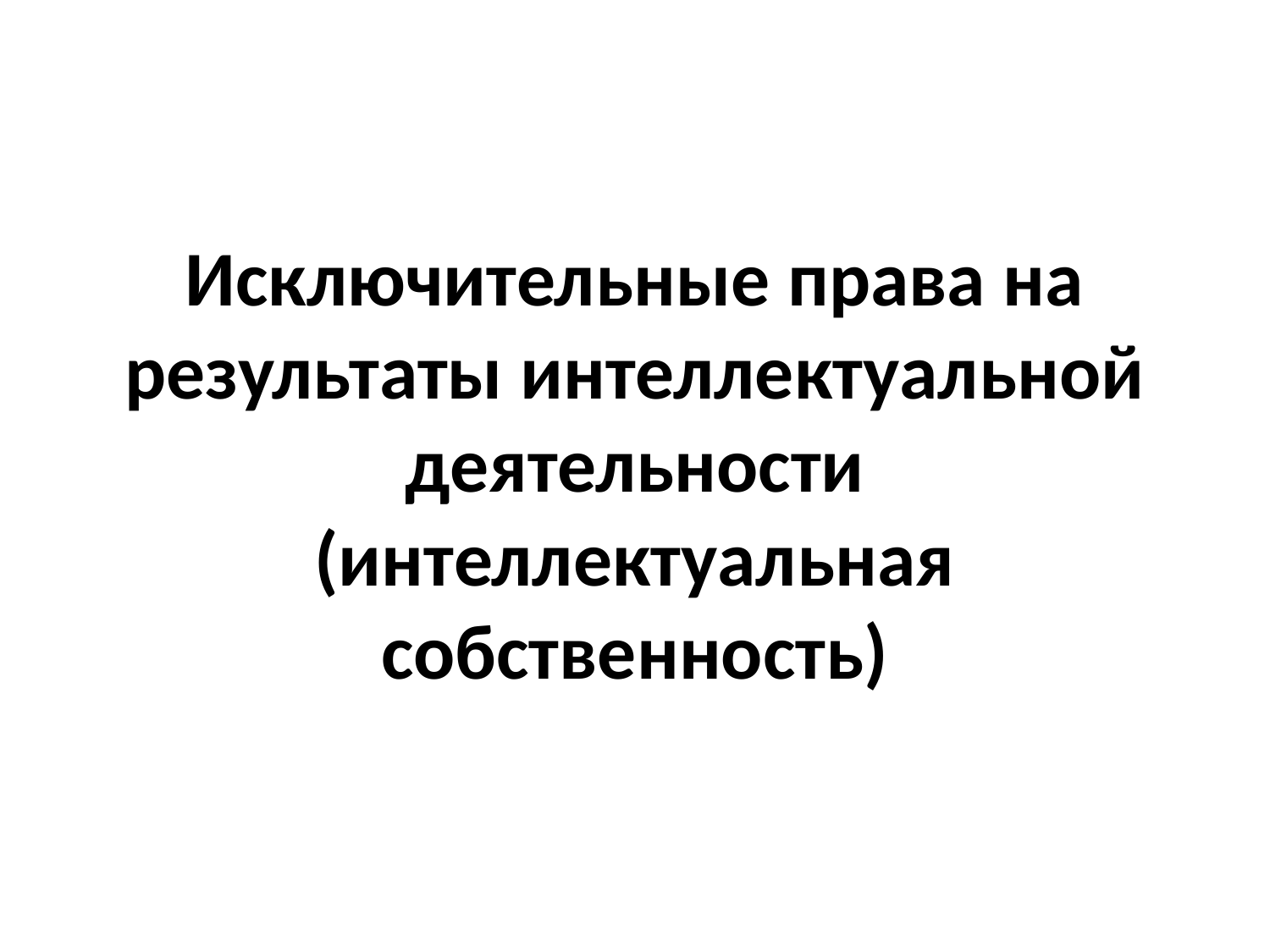

#
Исключительные права на результаты интеллектуальной деятельности (интеллектуальная собственность)